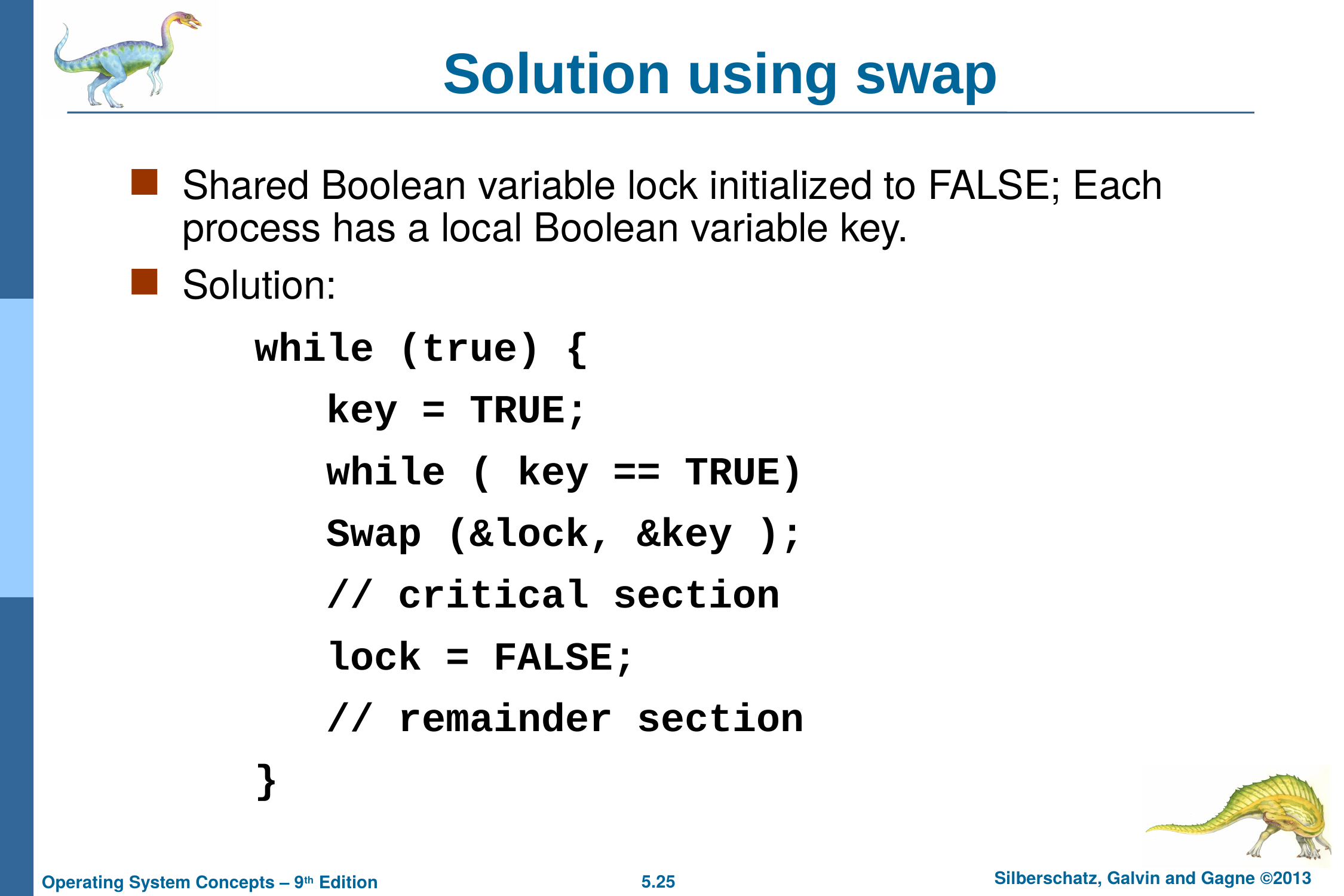

# Solution using swap
Shared Boolean variable lock initialized to FALSE; Each process has a local Boolean variable key.
Solution:
while (true) {
   key = TRUE;
   while ( key == TRUE)
   Swap (&lock, &key );
   // critical section
   lock = FALSE;
   // remainder section
}